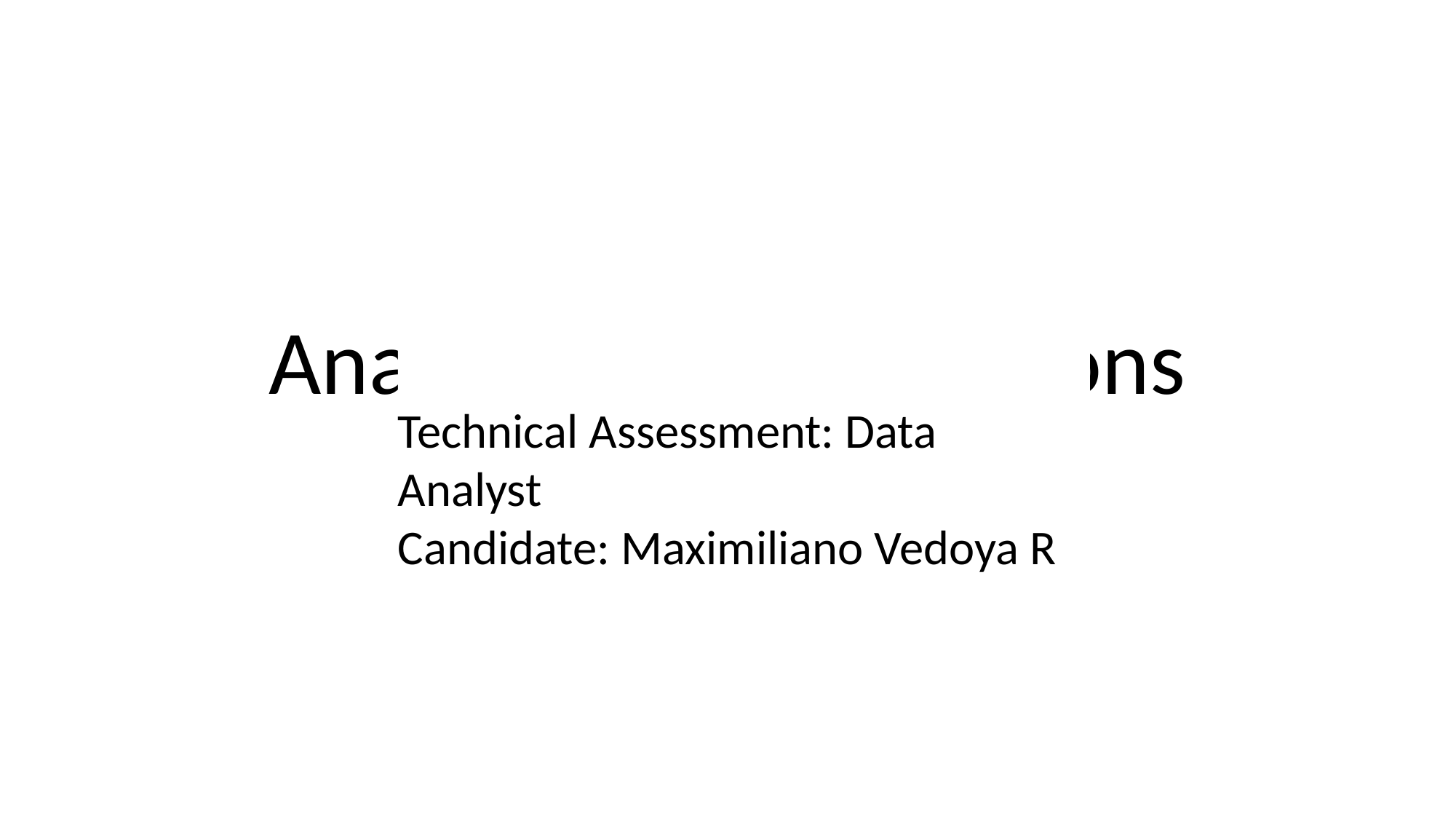

# Analysis and Conclusions
Technical Assessment: Data Analyst
Candidate: Maximiliano Vedoya R